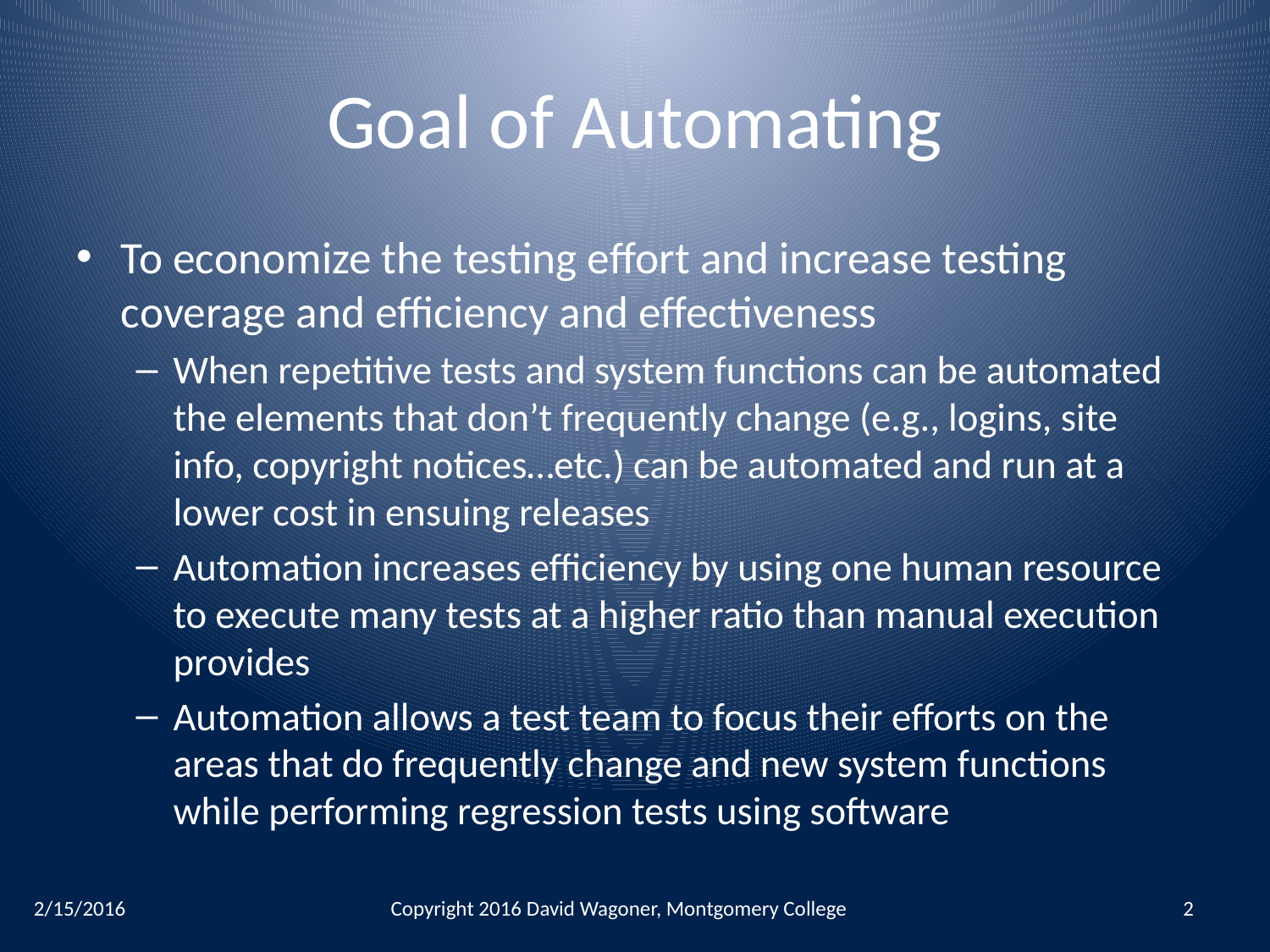

# Goal of Automating
To economize the testing effort and increase testing coverage and efficiency and effectiveness
When repetitive tests and system functions can be automated the elements that don’t frequently change (e.g., logins, site info, copyright notices…etc.) can be automated and run at a lower cost in ensuing releases
Automation increases efficiency by using one human resource to execute many tests at a higher ratio than manual execution provides
Automation allows a test team to focus their efforts on the areas that do frequently change and new system functions while performing regression tests using software
2/15/2016
Copyright 2016 David Wagoner, Montgomery College
2